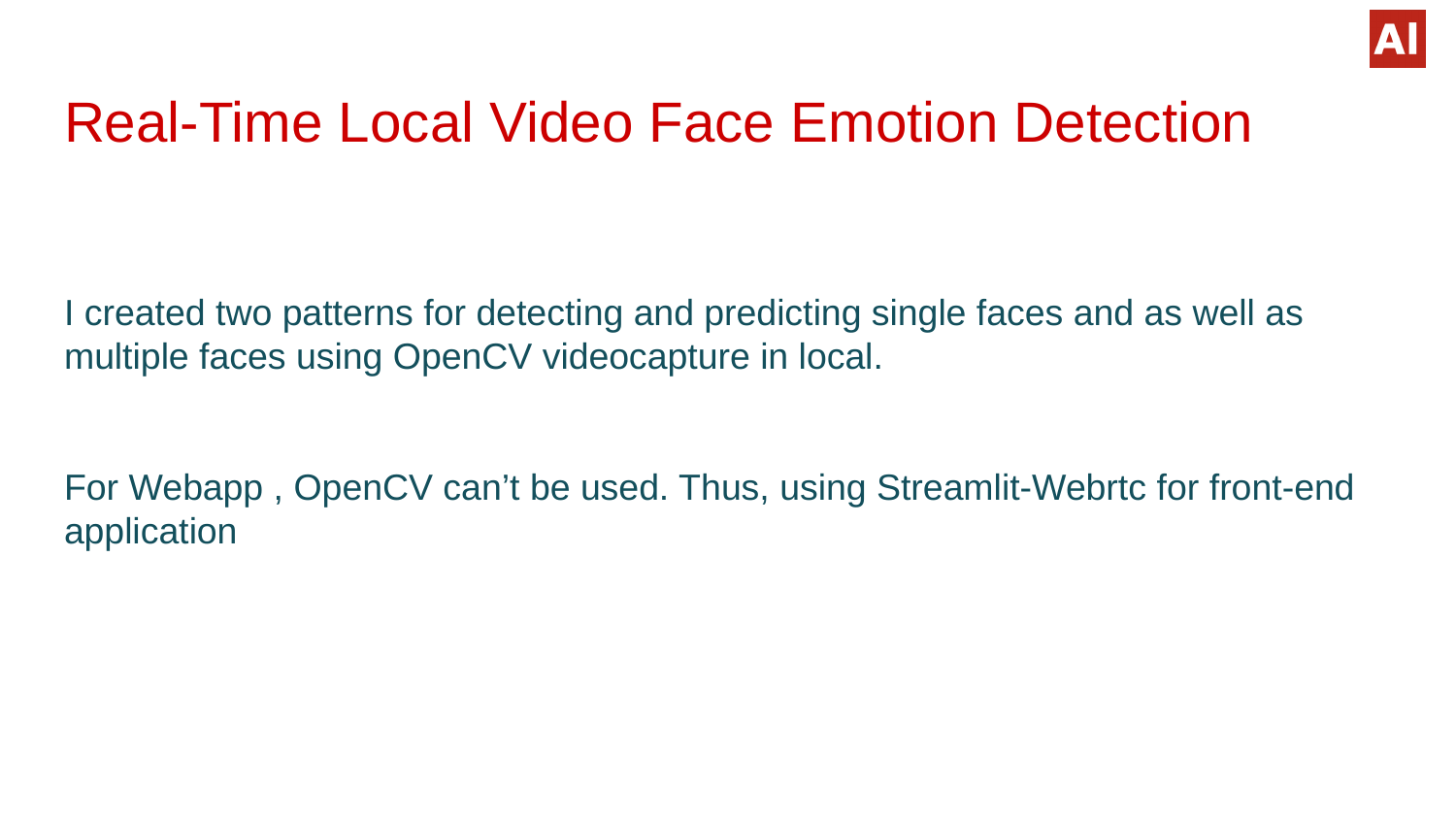

# Real-Time Local Video Face Emotion Detection I created two patterns for detecting and predicting single faces and as well as multiple faces using OpenCV videocapture in local. For Webapp , OpenCV can’t be used. Thus, using Streamlit-Webrtc for front-end application